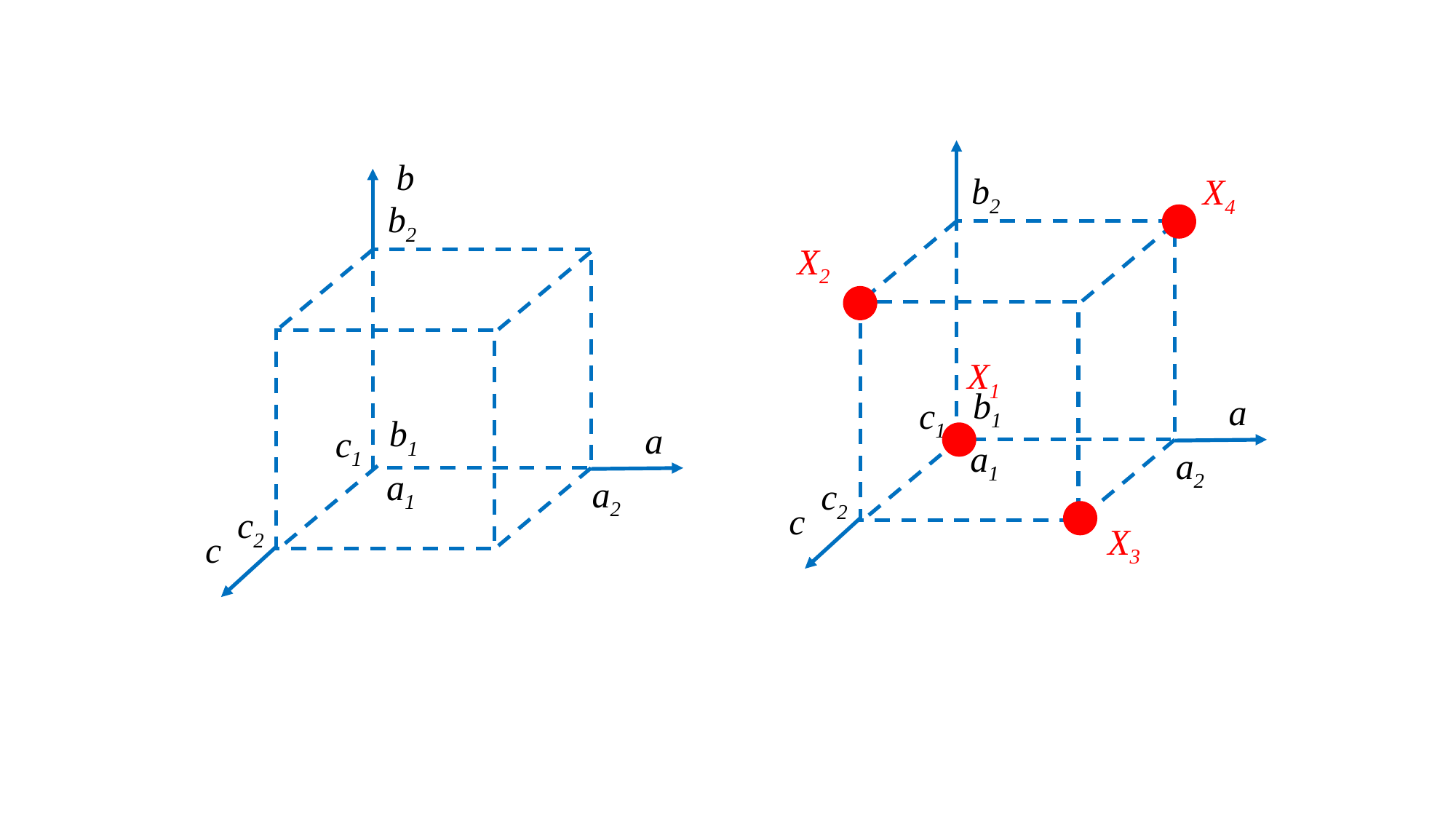

b
b2
X4
b2

X2

X1
b1
a
c1
b1
a
c1

a1
a2
a1
a2
c2
c
c2

X3
c